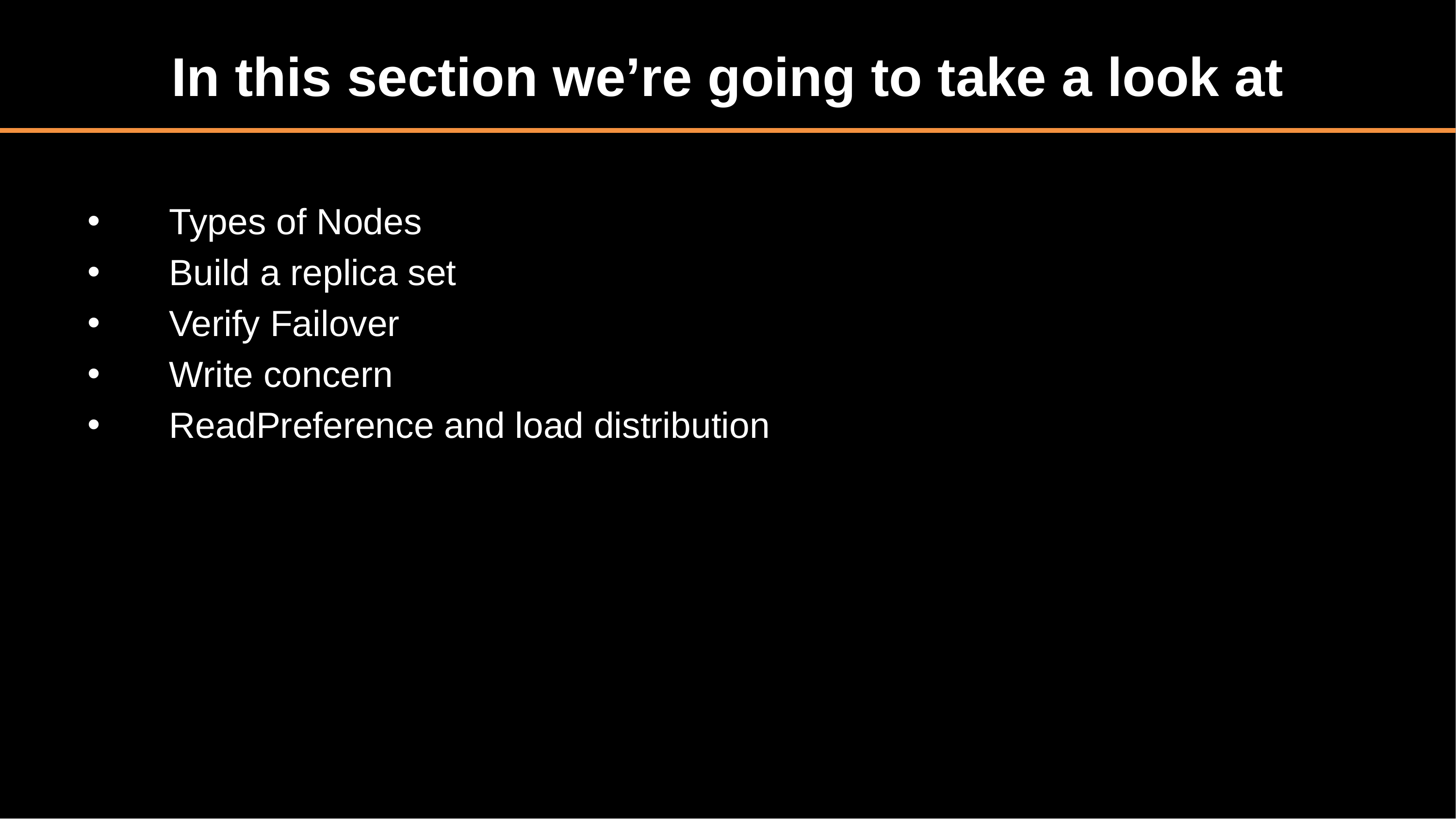

# In this section we’re going to take a look at
Types of Nodes
Build a replica set
Verify Failover
Write concern
ReadPreference and load distribution